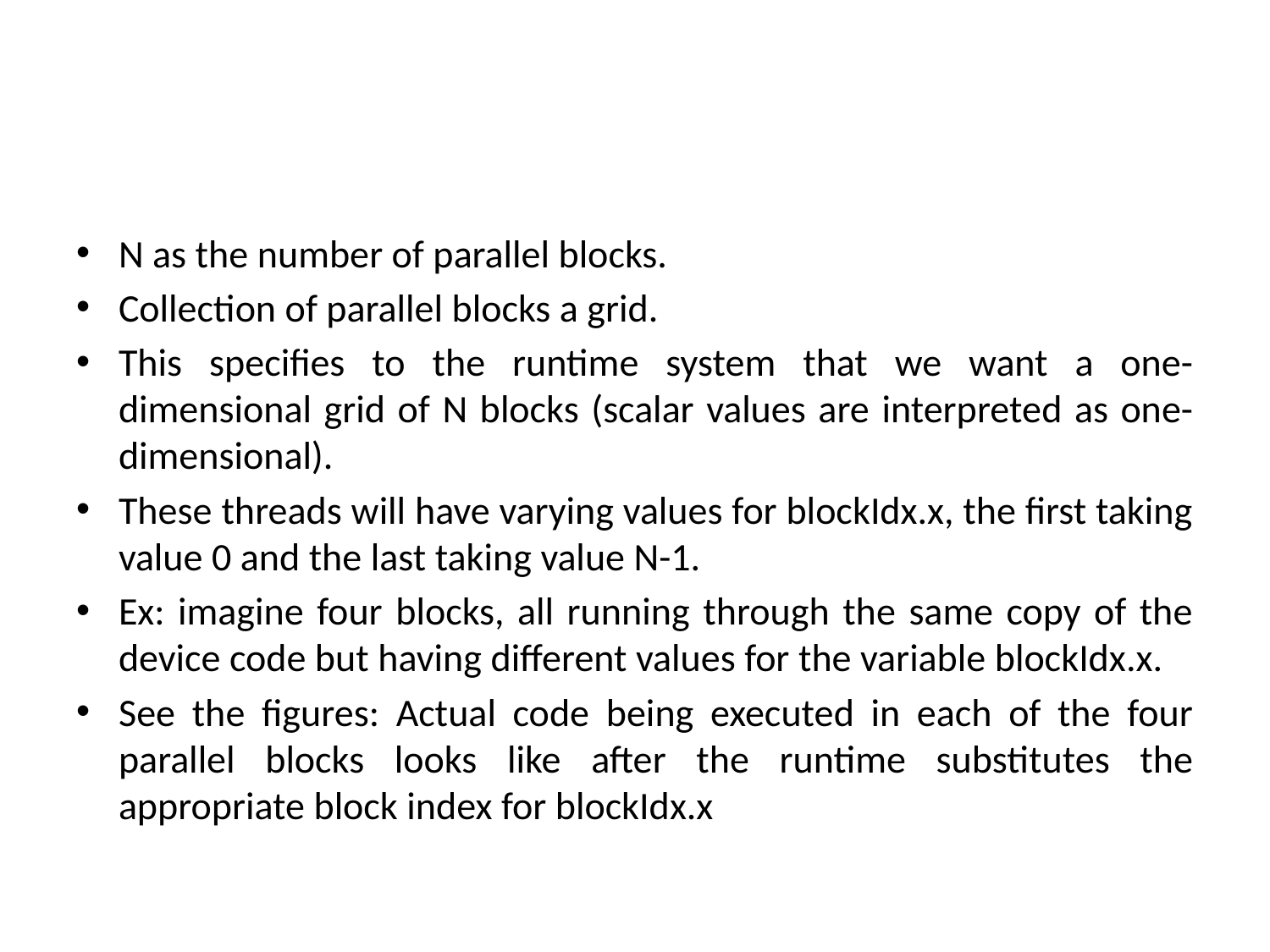

#
N as the number of parallel blocks.
Collection of parallel blocks a grid.
This specifies to the runtime system that we want a one-dimensional grid of N blocks (scalar values are interpreted as one-dimensional).
These threads will have varying values for blockIdx.x, the first taking value 0 and the last taking value N-1.
Ex: imagine four blocks, all running through the same copy of the device code but having different values for the variable blockIdx.x.
See the figures: Actual code being executed in each of the four parallel blocks looks like after the runtime substitutes the appropriate block index for blockIdx.x